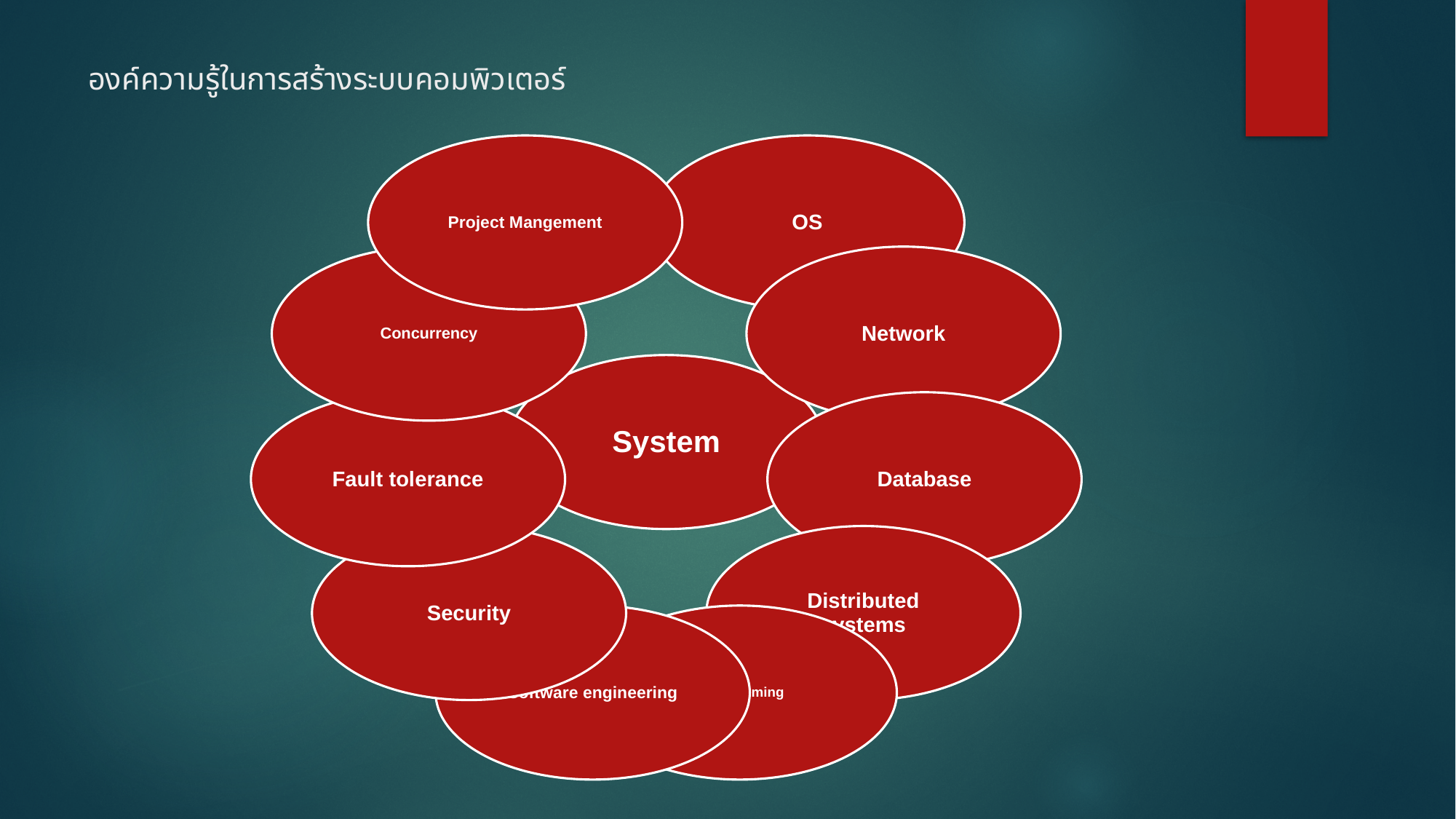

# องค์ความรู้ในการสร้างระบบคอมพิวเตอร์
System
OS
Network
Database
Distributed systems
Programming
Software engineering
Security
Fault tolerance
Concurrency
Project Mangement